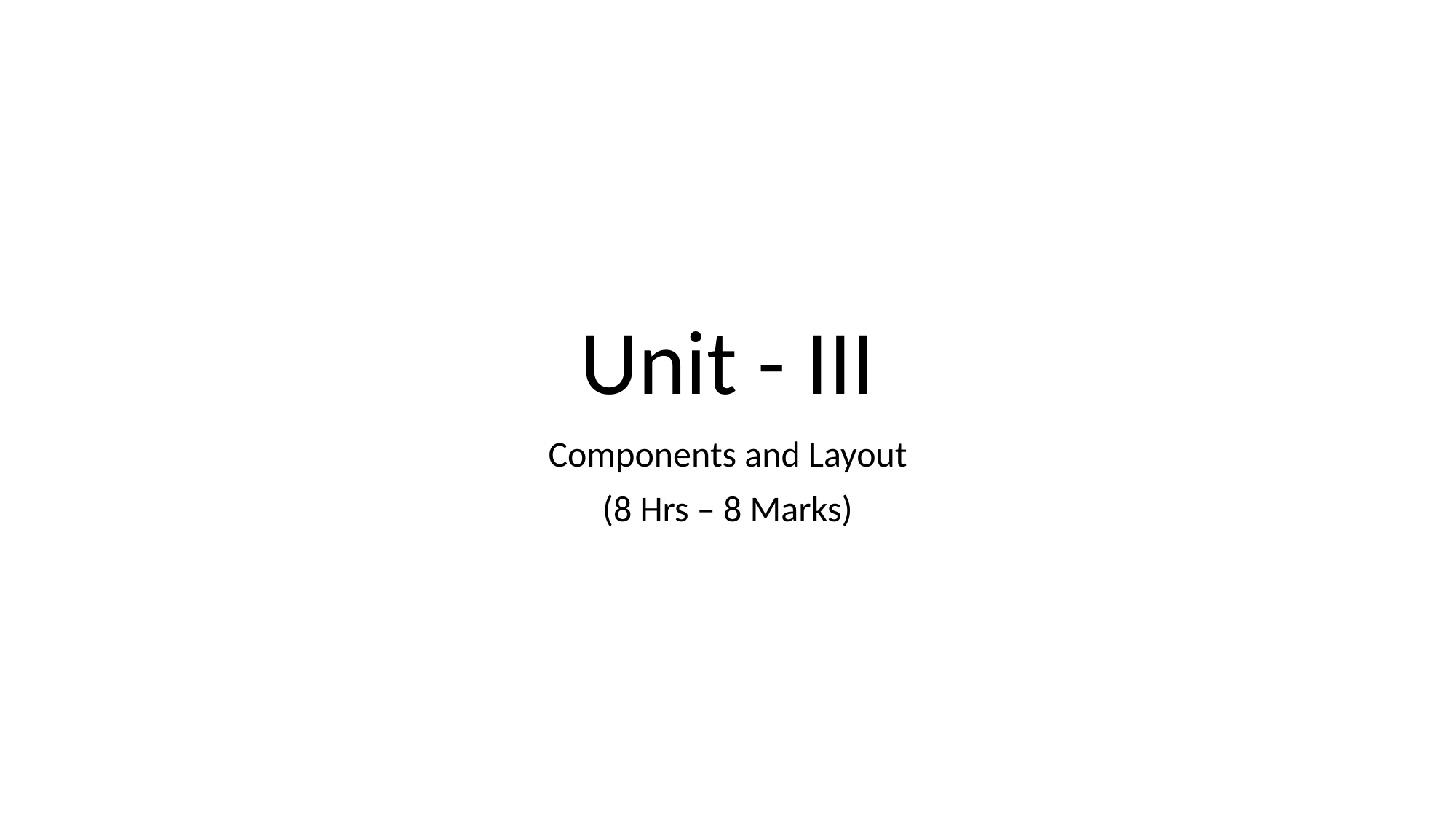

# Unit - III
Components and Layout
(8 Hrs – 8 Marks)